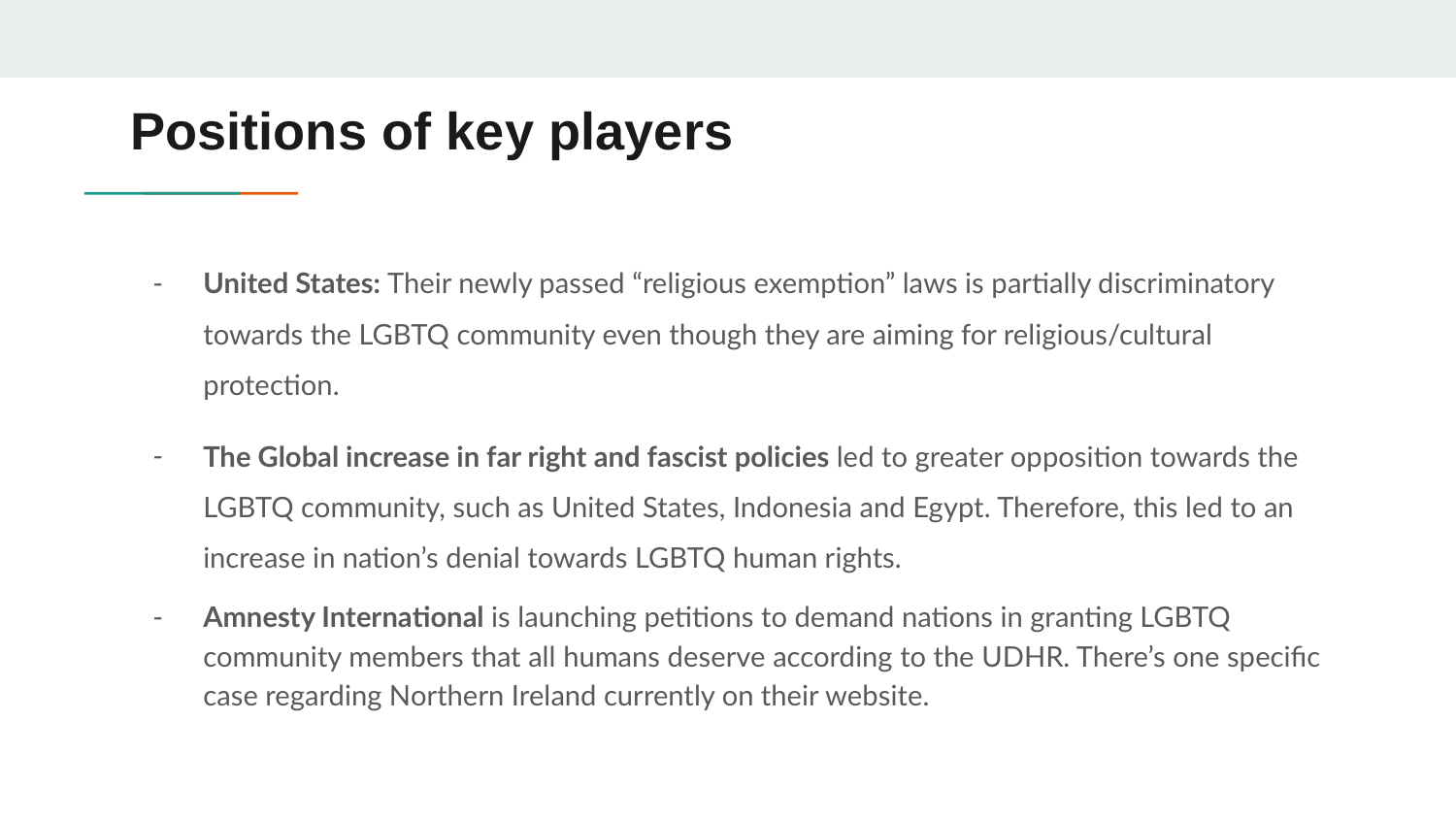

# Positions of key players
United States: Their newly passed “religious exemption” laws is partially discriminatory towards the LGBTQ community even though they are aiming for religious/cultural protection.
The Global increase in far right and fascist policies led to greater opposition towards the LGBTQ community, such as United States, Indonesia and Egypt. Therefore, this led to an increase in nation’s denial towards LGBTQ human rights.
Amnesty International is launching petitions to demand nations in granting LGBTQ community members that all humans deserve according to the UDHR. There’s one specific case regarding Northern Ireland currently on their website.